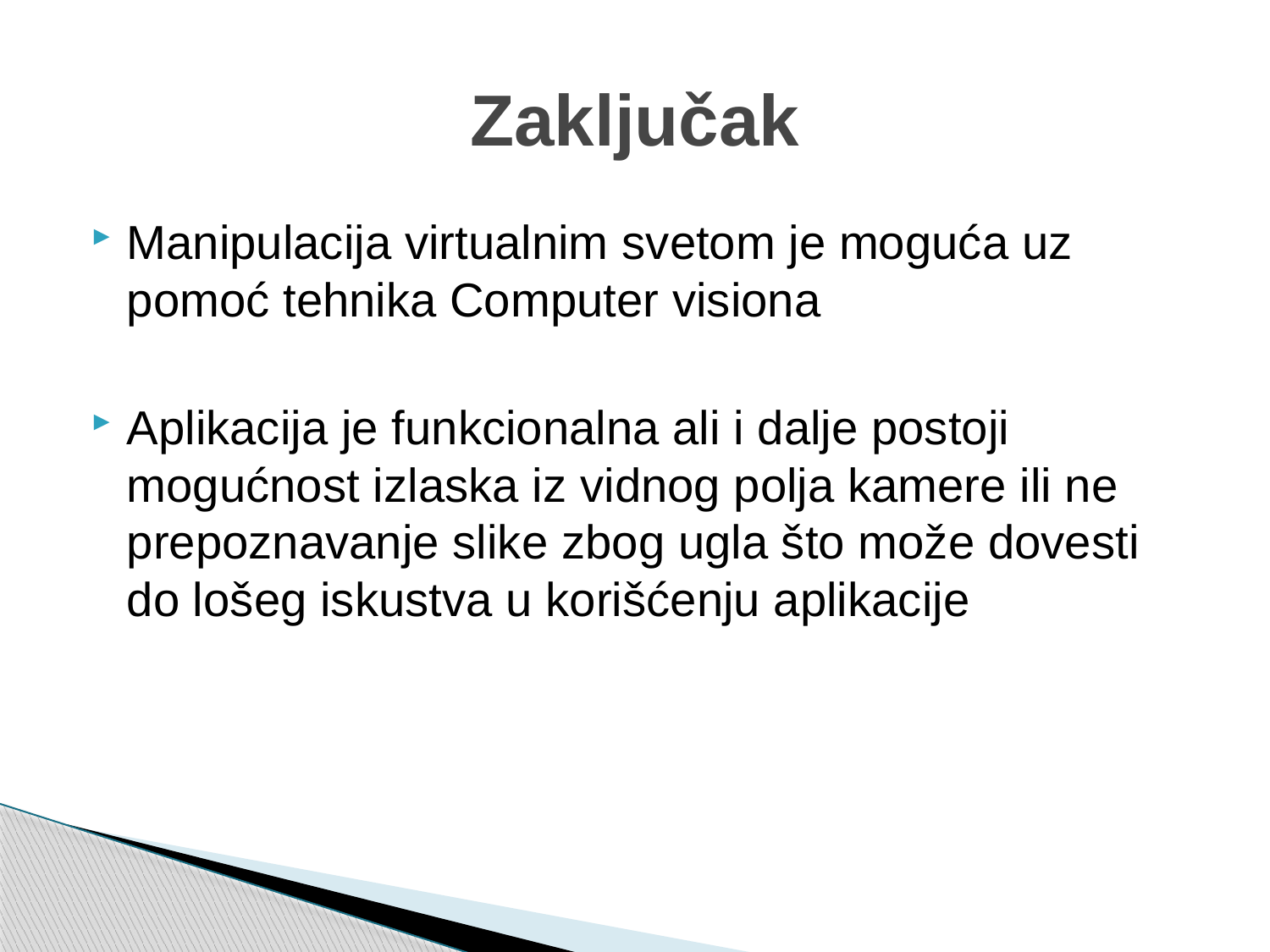

# Zaključak
Manipulacija virtualnim svetom je moguća uz pomoć tehnika Computer visiona

Aplikacija je funkcionalna ali i dalje postoji mogućnost izlaska iz vidnog polja kamere ili ne prepoznavanje slike zbog ugla što može dovesti do lošeg iskustva u korišćenju aplikacije